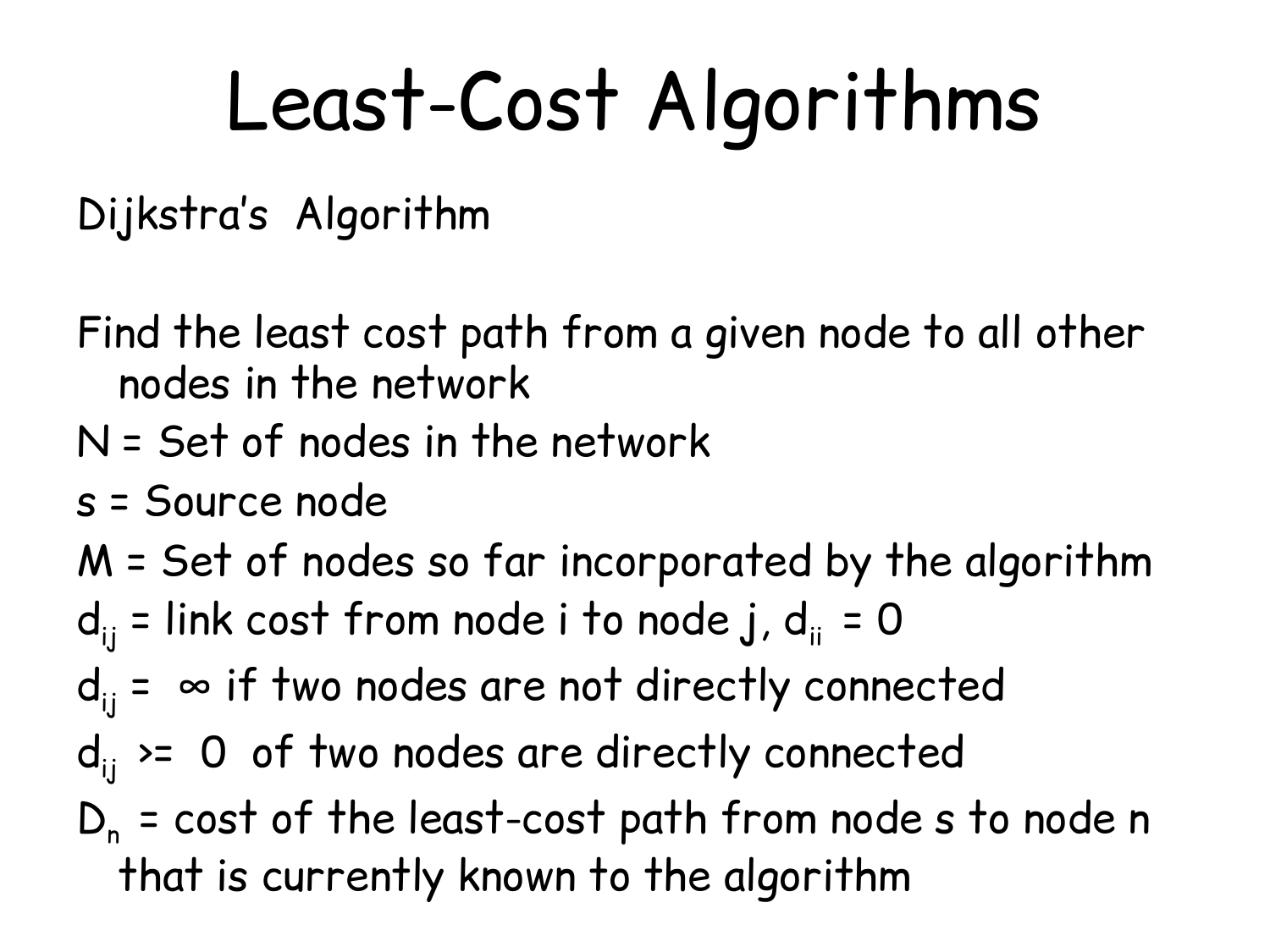

# Least-Cost Algorithms
Dijkstra’s  Algorithm

Find the least cost path from a given node to all other nodes in the network
N = Set of nodes in the network
s = Source node
M = Set of nodes so far incorporated by the algorithm
dij = link cost from node i to node j, dii  = 0
dij =  ∞ if two nodes are not directly connected
dij  >=  0  of two nodes are directly connected
Dn  = cost of the least-cost path from node s to node n that is currently known to the algorithm